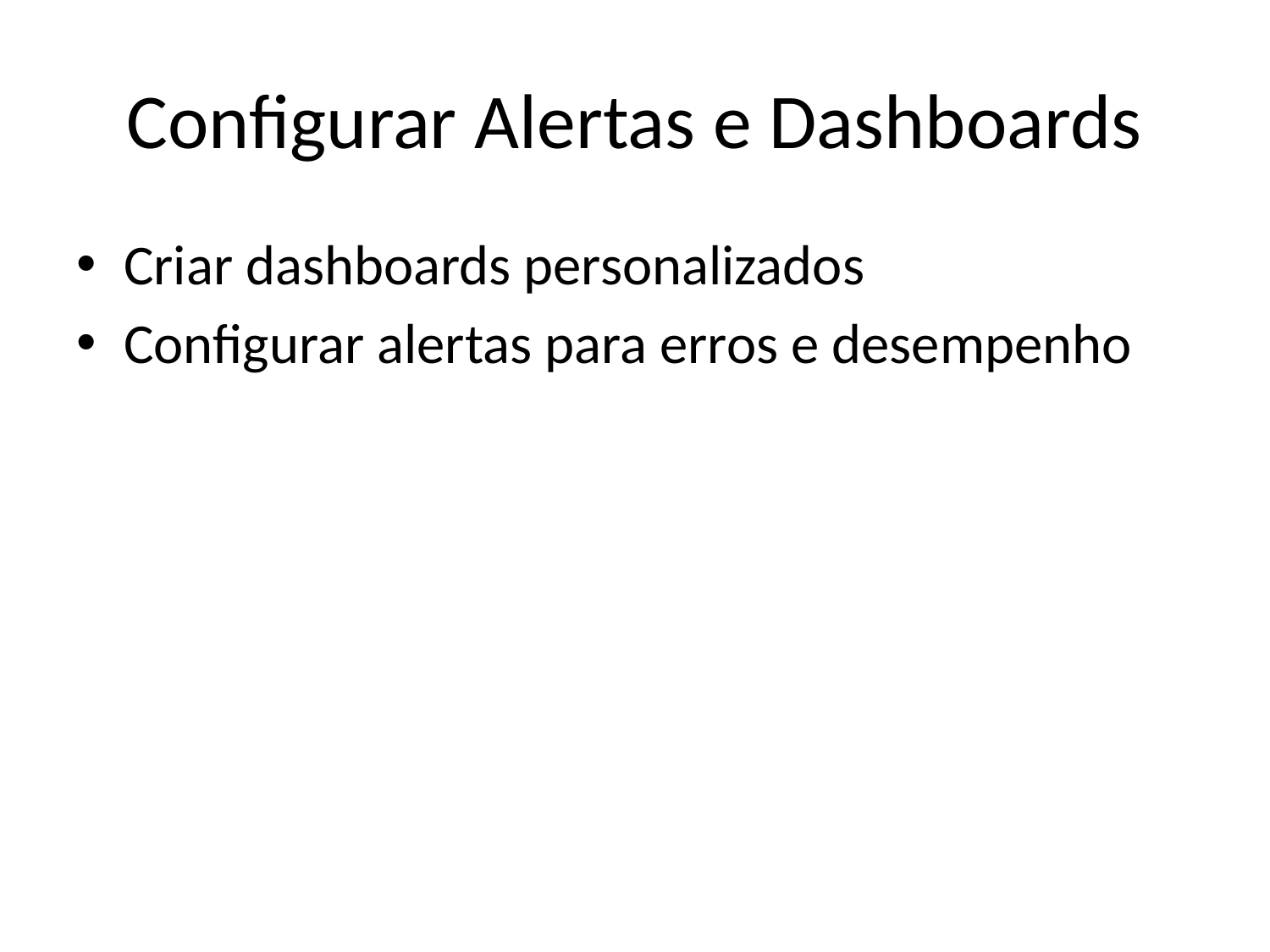

# Configurar Alertas e Dashboards
Criar dashboards personalizados
Configurar alertas para erros e desempenho